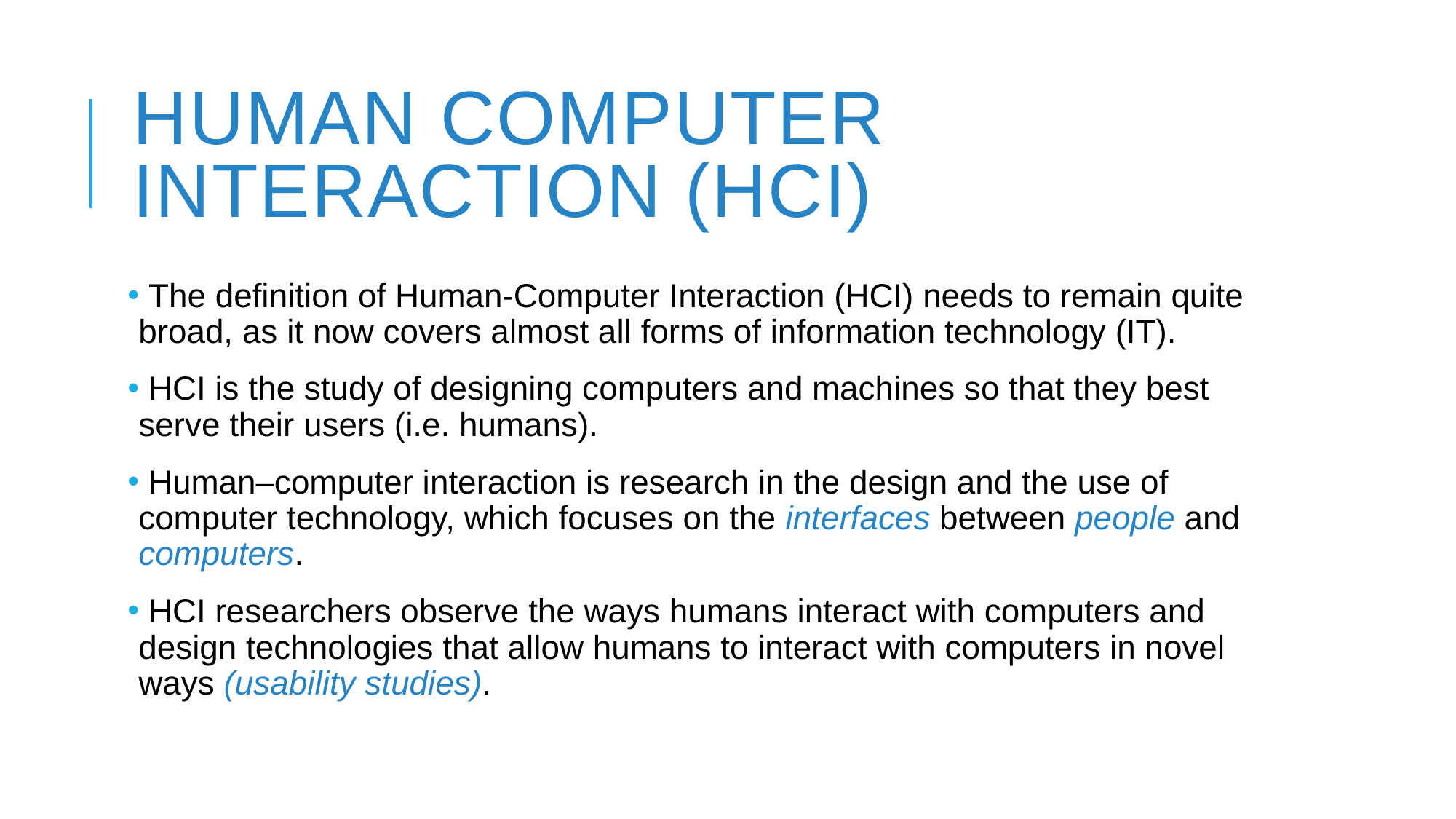

# Human Computer Interaction (HCI)
 The definition of Human-Computer Interaction (HCI) needs to remain quite broad, as it now covers almost all forms of information technology (IT).
 HCI is the study of designing computers and machines so that they best serve their users (i.e. humans).
 Human–computer interaction is research in the design and the use of computer technology, which focuses on the interfaces between people and computers.
 HCI researchers observe the ways humans interact with computers and design technologies that allow humans to interact with computers in novel ways (usability studies).